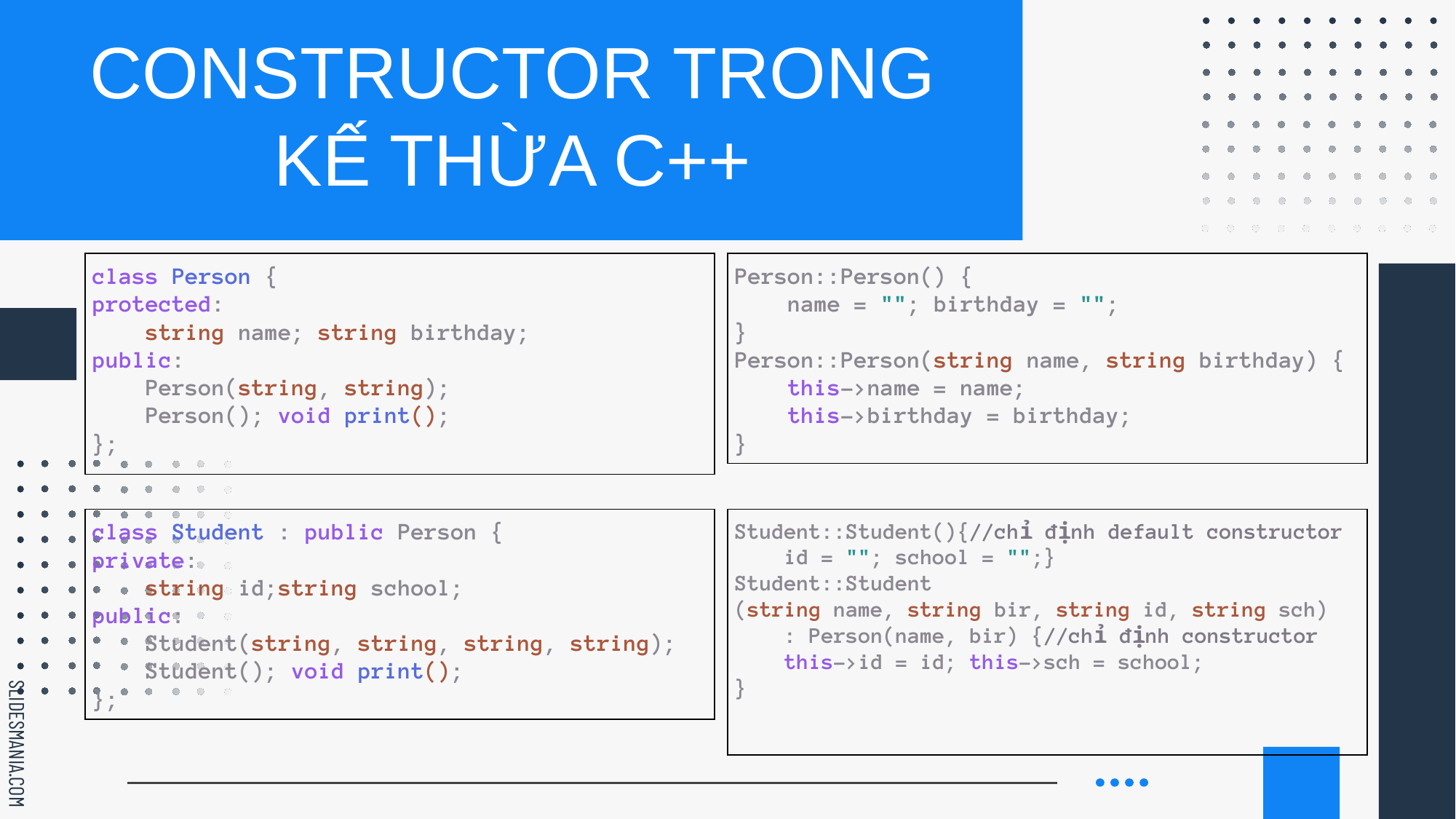

# CONSTRUCTOR TRONG KẾ THỪA C++
| class Person { protected: string name; string birthday; public: Person(string, string); Person(); void print(); }; |
| --- |
| Person::Person() { name = ""; birthday = ""; } Person::Person(string name, string birthday) { this->name = name; this->birthday = birthday; } |
| --- |
| class Student : public Person { private: string id;string school; public: Student(string, string, string, string); Student(); void print(); }; |
| --- |
| Student::Student(){//chỉ định default constructor id = ""; school = "";} Student::Student (string name, string bir, string id, string sch) : Person(name, bir) {//chỉ định constructor this->id = id; this->sch = school; } |
| --- |